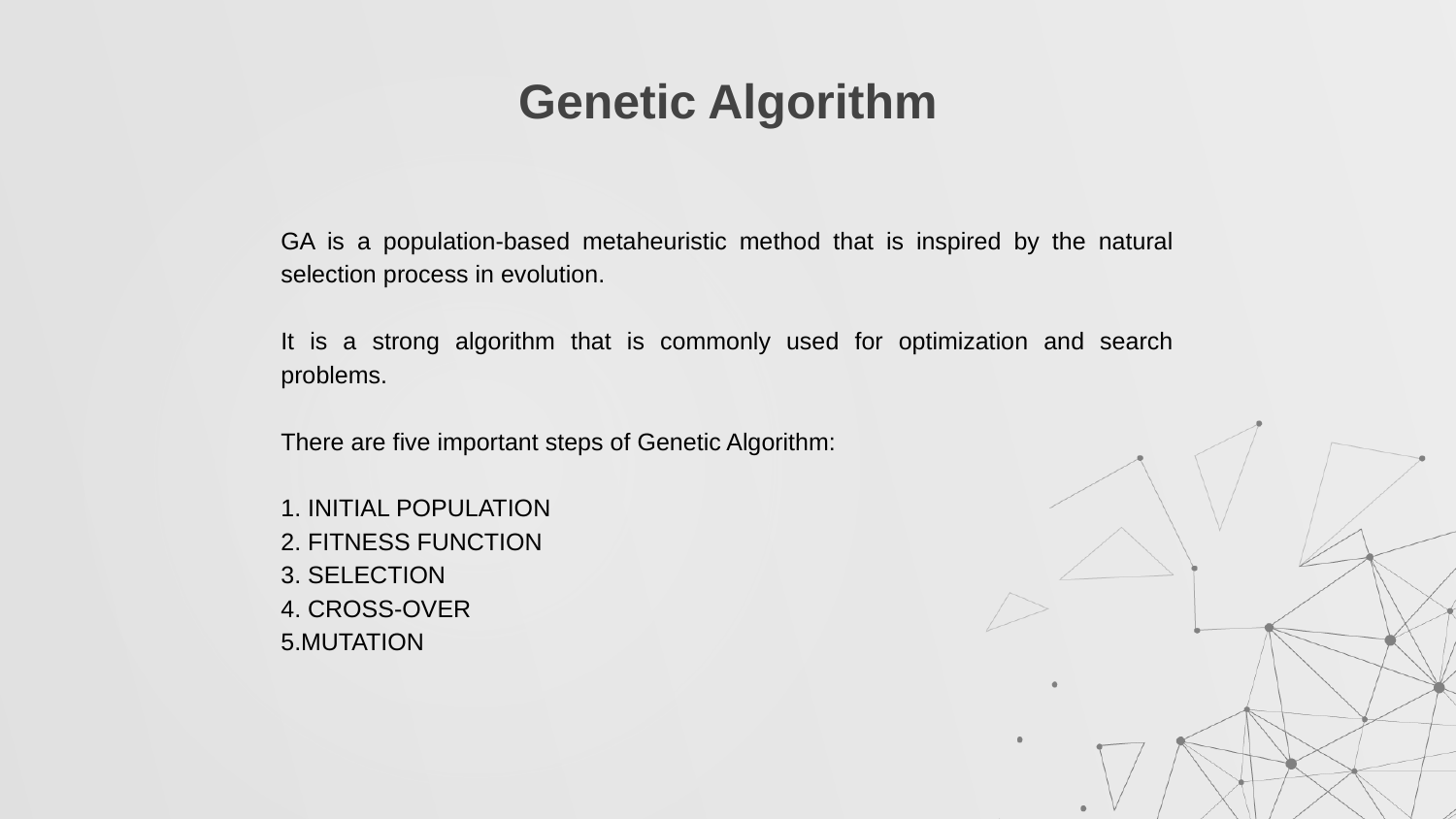

# Genetic Algorithm
GA is a population-based metaheuristic method that is inspired by the natural selection process in evolution.

It is a strong algorithm that is commonly used for optimization and search problems.

There are five important steps of Genetic Algorithm:

1. INITIAL POPULATION
2. FITNESS FUNCTION
3. SELECTION
4. CROSS-OVER
5.MUTATION